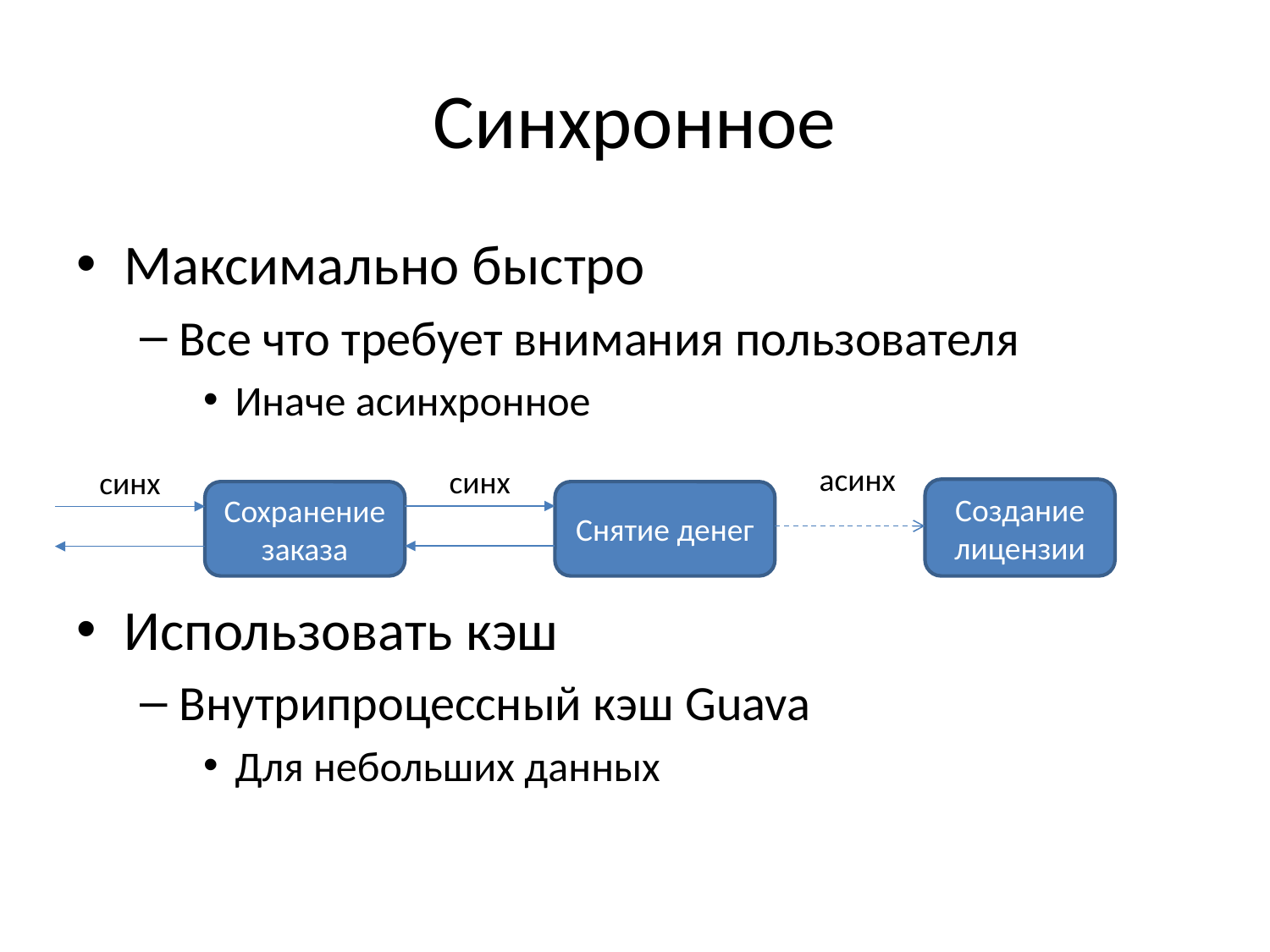

# Синхронное
Максимально быстро
Все что требует внимания пользователя
Иначе асинхронное

Использовать кэш
Внутрипроцессный кэш Guava
Для небольших данных

асинх
синх
синх
Создание лицензии
Сохранение заказа
Снятие денег